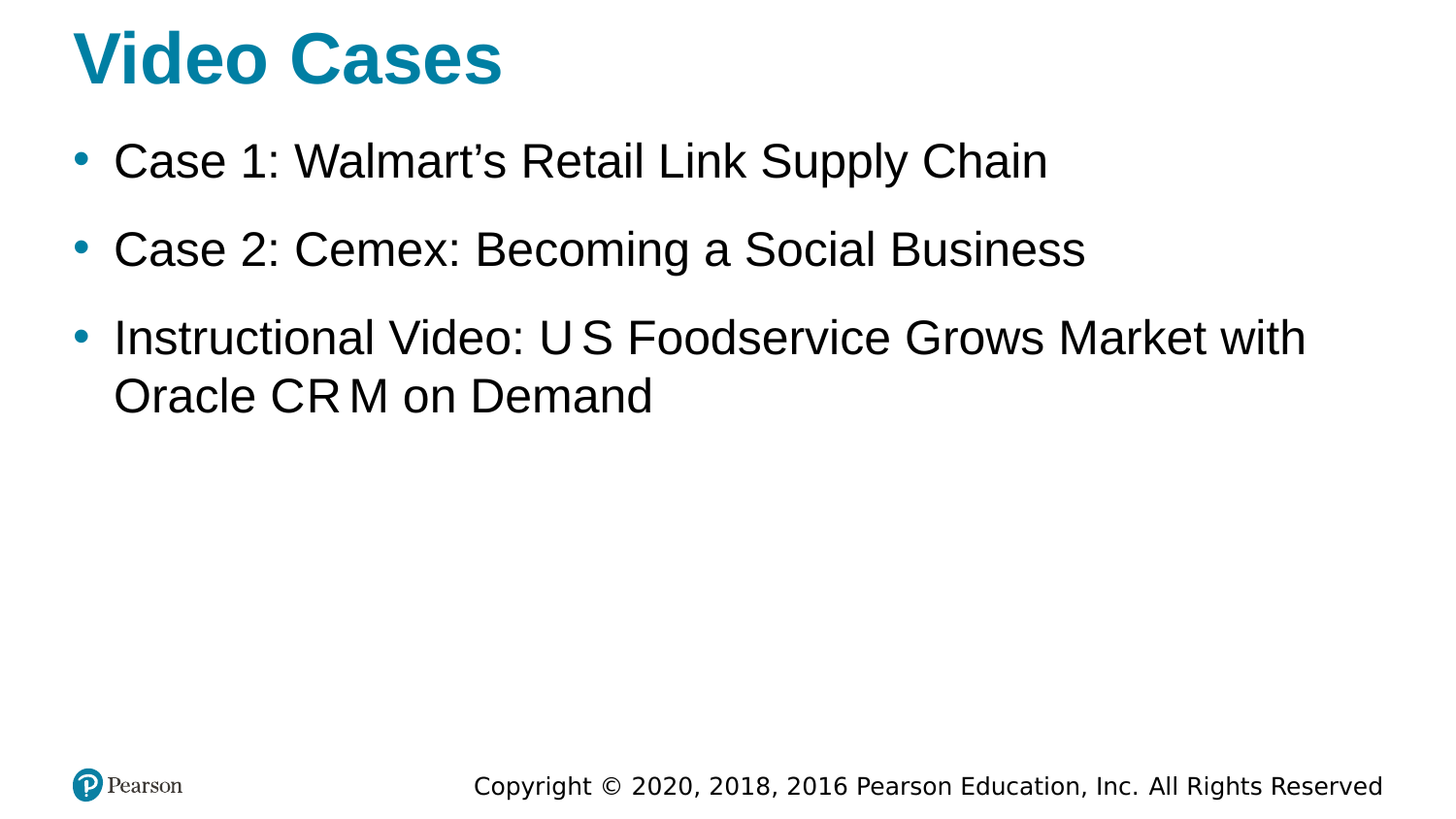

# Video Cases
Case 1: Walmart’s Retail Link Supply Chain
Case 2: Cemex: Becoming a Social Business
Instructional Video: U S Foodservice Grows Market with Oracle C R M on Demand